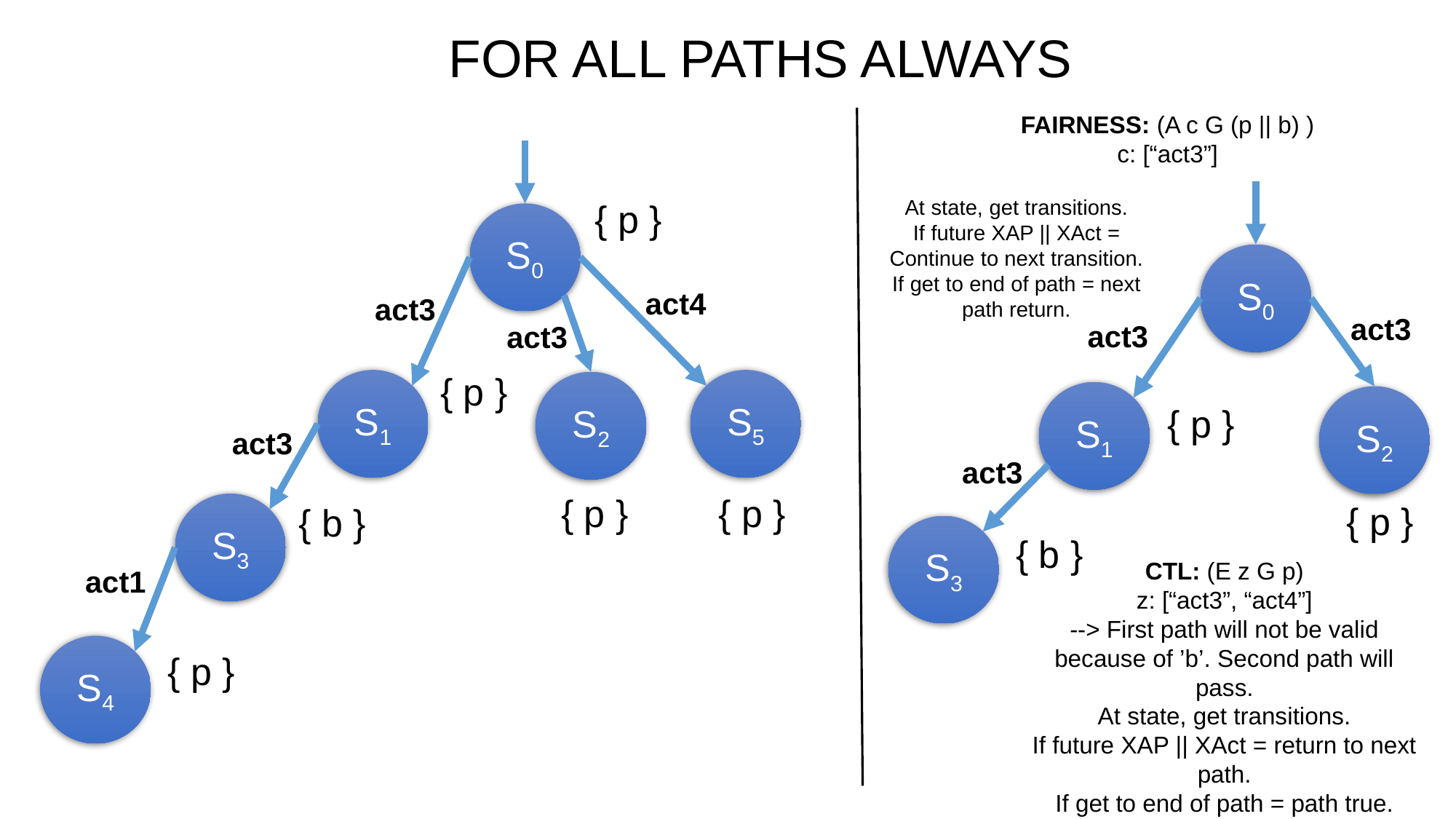

FOR ALL PATHS ALWAYS
FAIRNESS: (A c G (p || b) )
c: [“act3”]
At state, get transitions.
If future XAP || XAct = Continue to next transition.
If get to end of path = next path return.
{ p }
S0
S0
act4
act3
act3
act3
act3
{ p }
S1
S5
S2
S1
S2
{ p }
act3
act3
{ p }
{ p }
{ p }
S3
{ b }
S3
{ b }
CTL: (E z G p)
z: [“act3”, “act4”]
--> First path will not be valid because of ’b’. Second path will pass.
At state, get transitions.
If future XAP || XAct = return to next path.
If get to end of path = path true.
act1
S4
{ p }